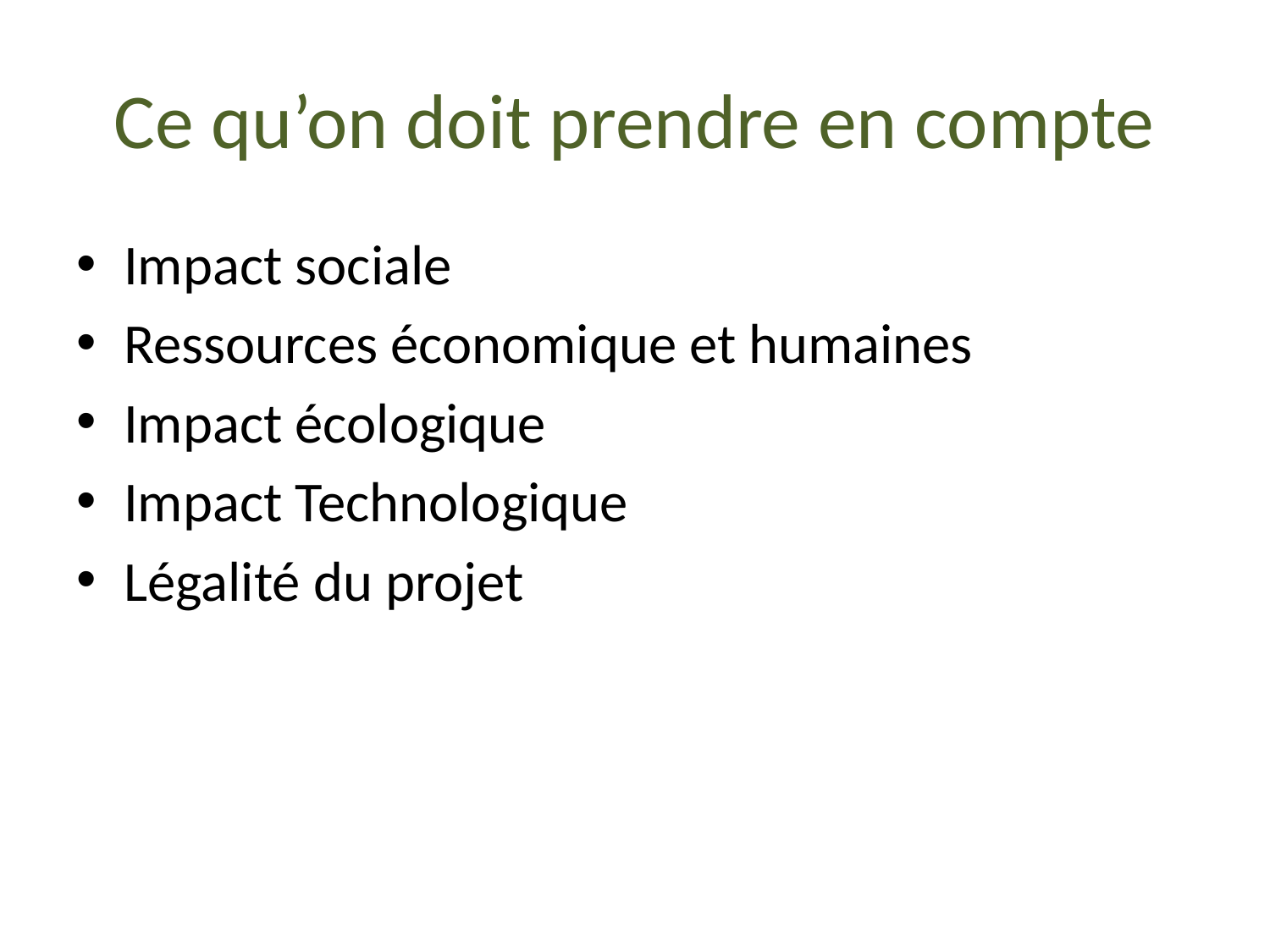

# Ce qu’on doit prendre en compte
Impact sociale
Ressources économique et humaines
Impact écologique
Impact Technologique
Légalité du projet